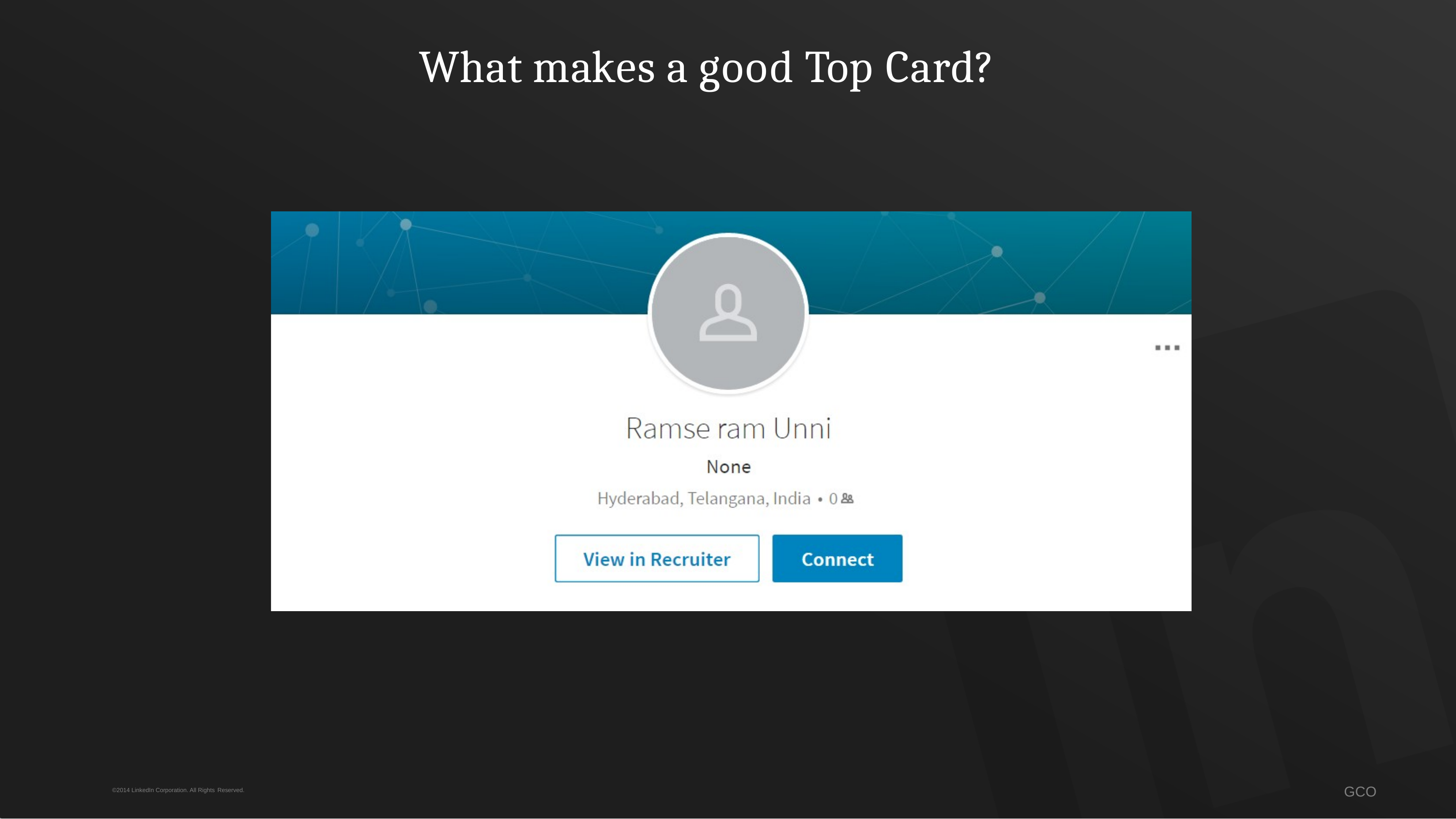

# What makes a good Top Card?

GCO
©2014 LinkedIn Corporation. All Rights Reserved.